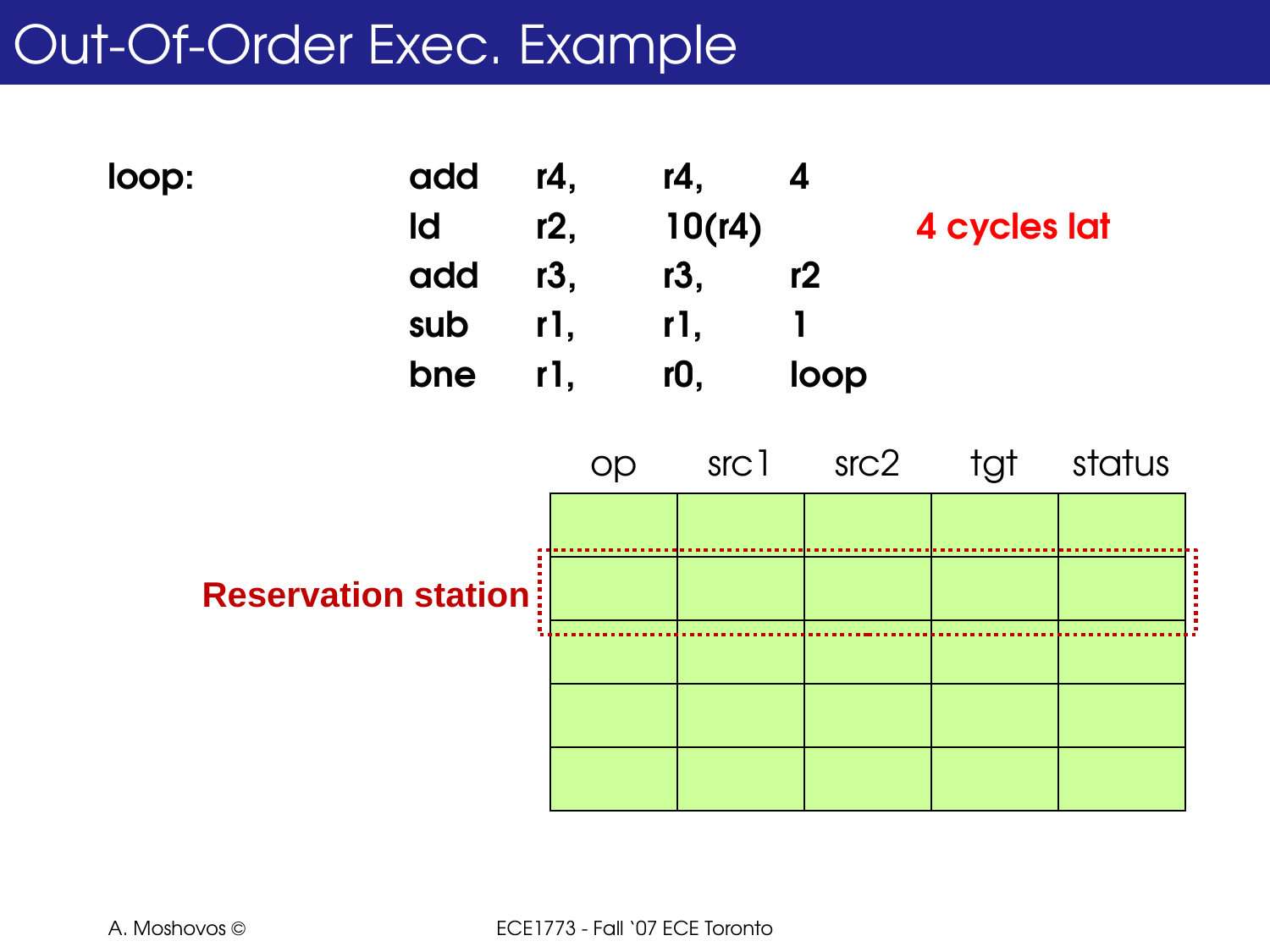

# Out-Of-Order Exec. Example
loop:		add	r4,	r4,	4
			ld 	r2, 	10(r4)		4 cycles lat
			add	r3,	r3,	r2
			sub	r1,	r1,	1
			bne	r1,	r0,	loop
op
src1
src2
tgt
status

Reservation station

A. Moshovos ©
ECE1773 - Fall ‘07 ECE Toronto